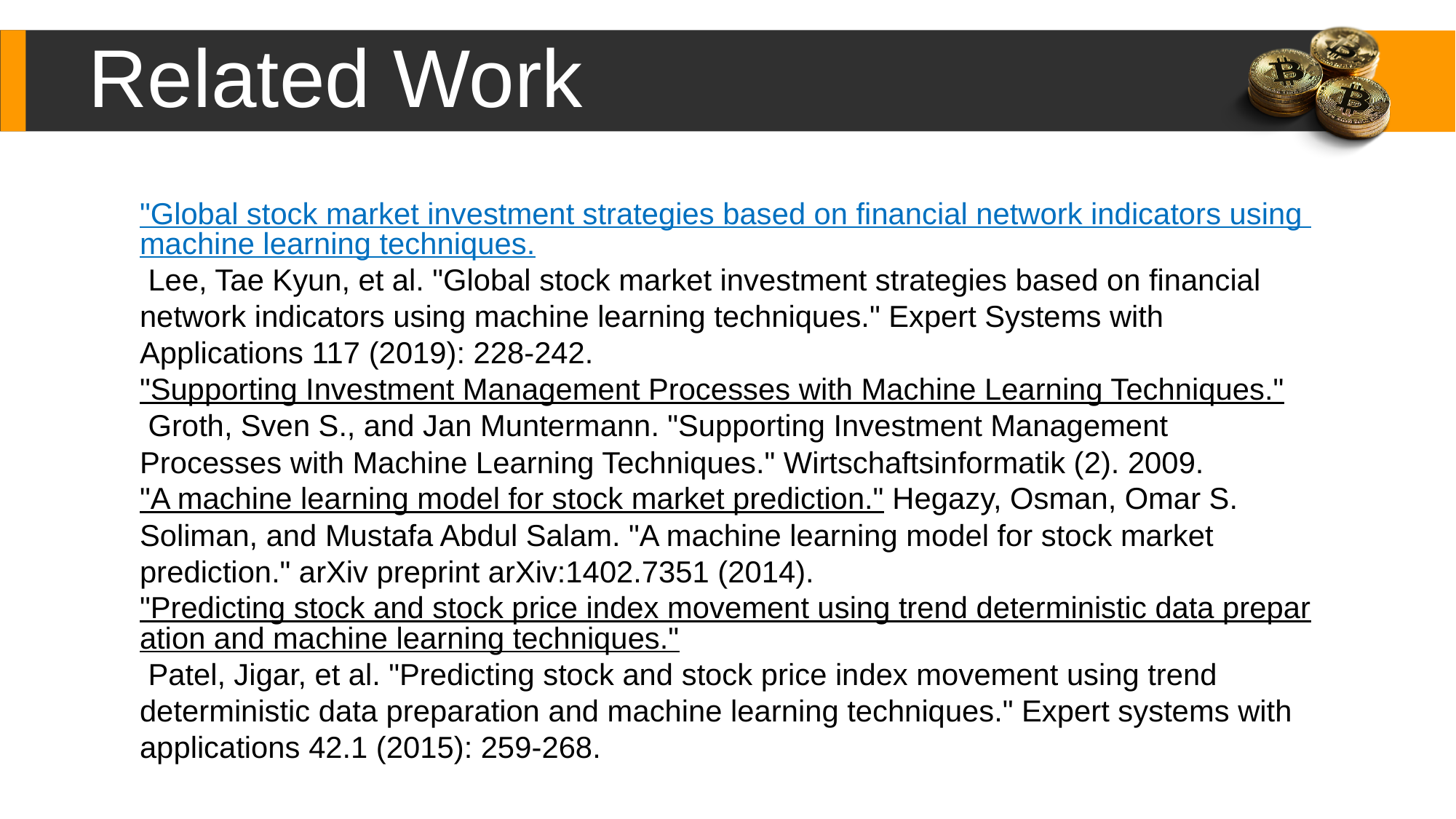

Related Work
"Global stock market investment strategies based on financial network indicators using machine learning techniques. Lee, Tae Kyun, et al. "Global stock market investment strategies based on financial network indicators using machine learning techniques." Expert Systems with Applications 117 (2019): 228-242.
"Supporting Investment Management Processes with Machine Learning Techniques." Groth, Sven S., and Jan Muntermann. "Supporting Investment Management Processes with Machine Learning Techniques." Wirtschaftsinformatik (2). 2009.
"A machine learning model for stock market prediction." Hegazy, Osman, Omar S. Soliman, and Mustafa Abdul Salam. "A machine learning model for stock market prediction." arXiv preprint arXiv:1402.7351 (2014).
"Predicting stock and stock price index movement using trend deterministic data preparation and machine learning techniques." Patel, Jigar, et al. "Predicting stock and stock price index movement using trend deterministic data preparation and machine learning techniques." Expert systems with applications 42.1 (2015): 259-268.

7